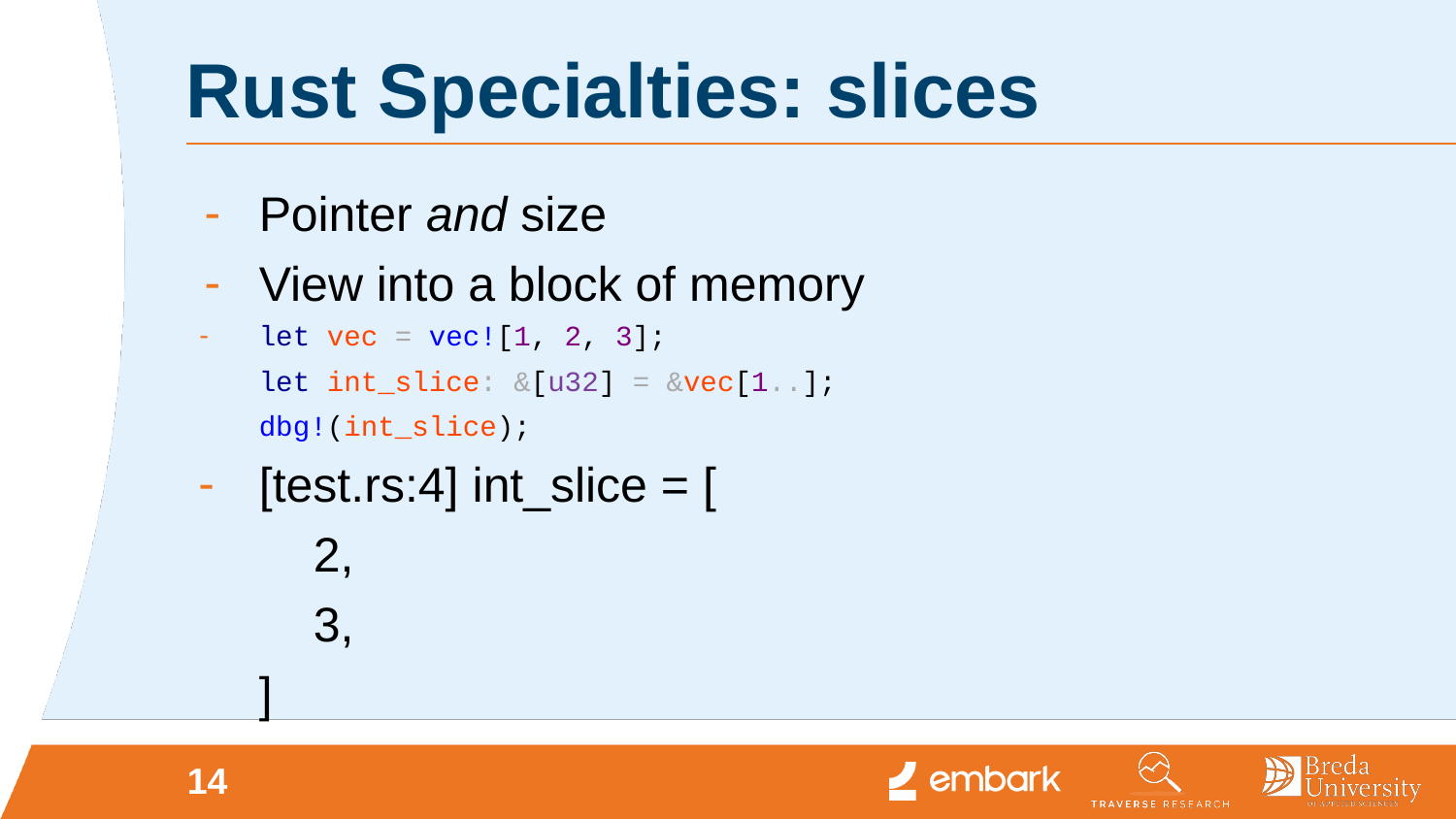

# Rust Specialties: slices
Pointer and size
View into a block of memory
let vec = vec![1, 2, 3];
let int_slice: &[u32] = &vec[1..];
dbg!(int_slice);
[test.rs:4] int_slice = [
    2,
    3,
]

14